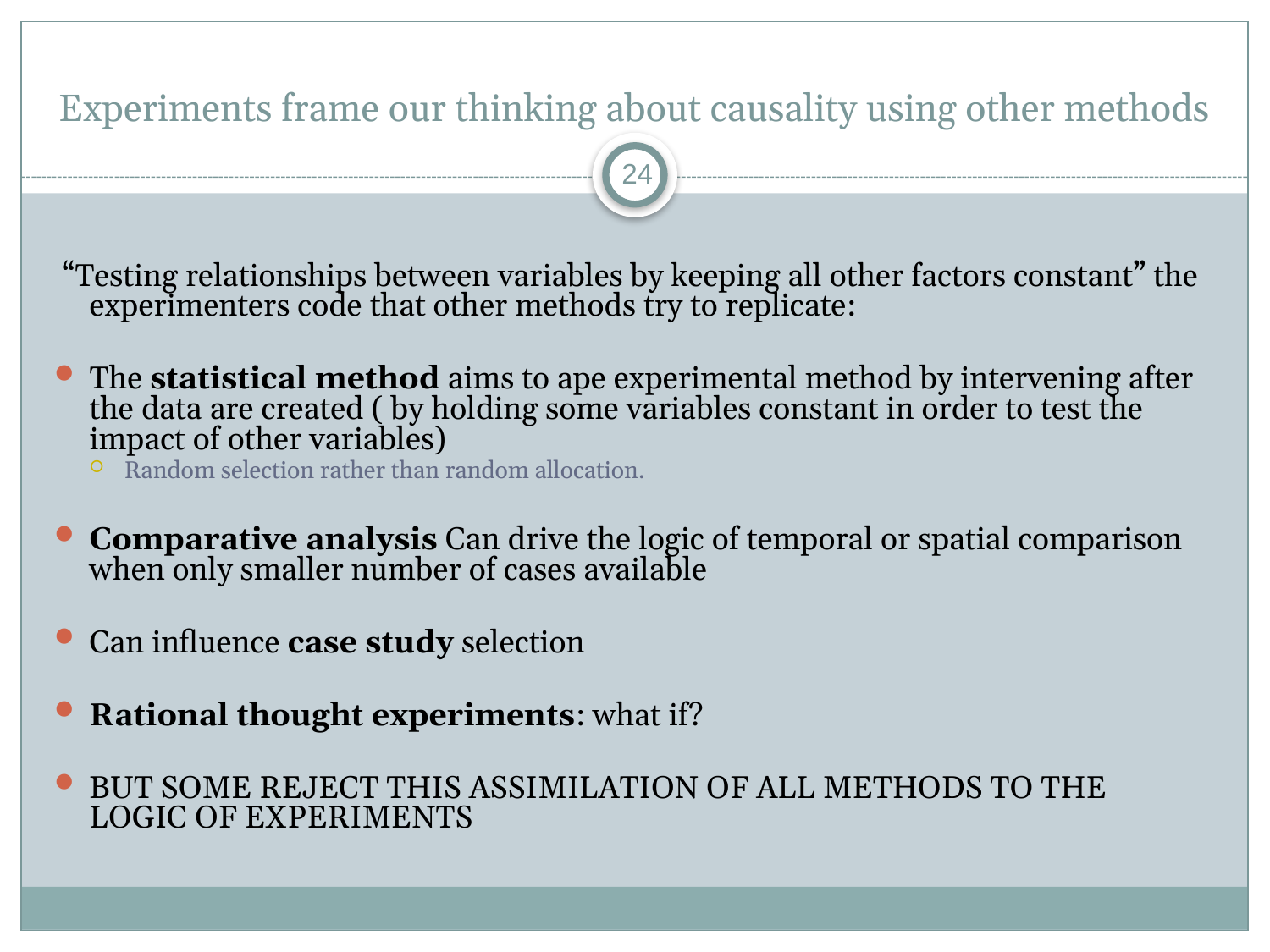

# Experiments frame our thinking about causality using other methods
24

 “Testing relationships between variables by keeping all other factors constant” the experimenters code that other methods try to replicate:

The statistical method aims to ape experimental method by intervening after the data are created ( by holding some variables constant in order to test the impact of other variables)
Random selection rather than random allocation.

Comparative analysis Can drive the logic of temporal or spatial comparison when only smaller number of cases available

Can influence case study selection

Rational thought experiments: what if?

BUT SOME REJECT THIS ASSIMILATION OF ALL METHODS TO THE LOGIC OF EXPERIMENTS